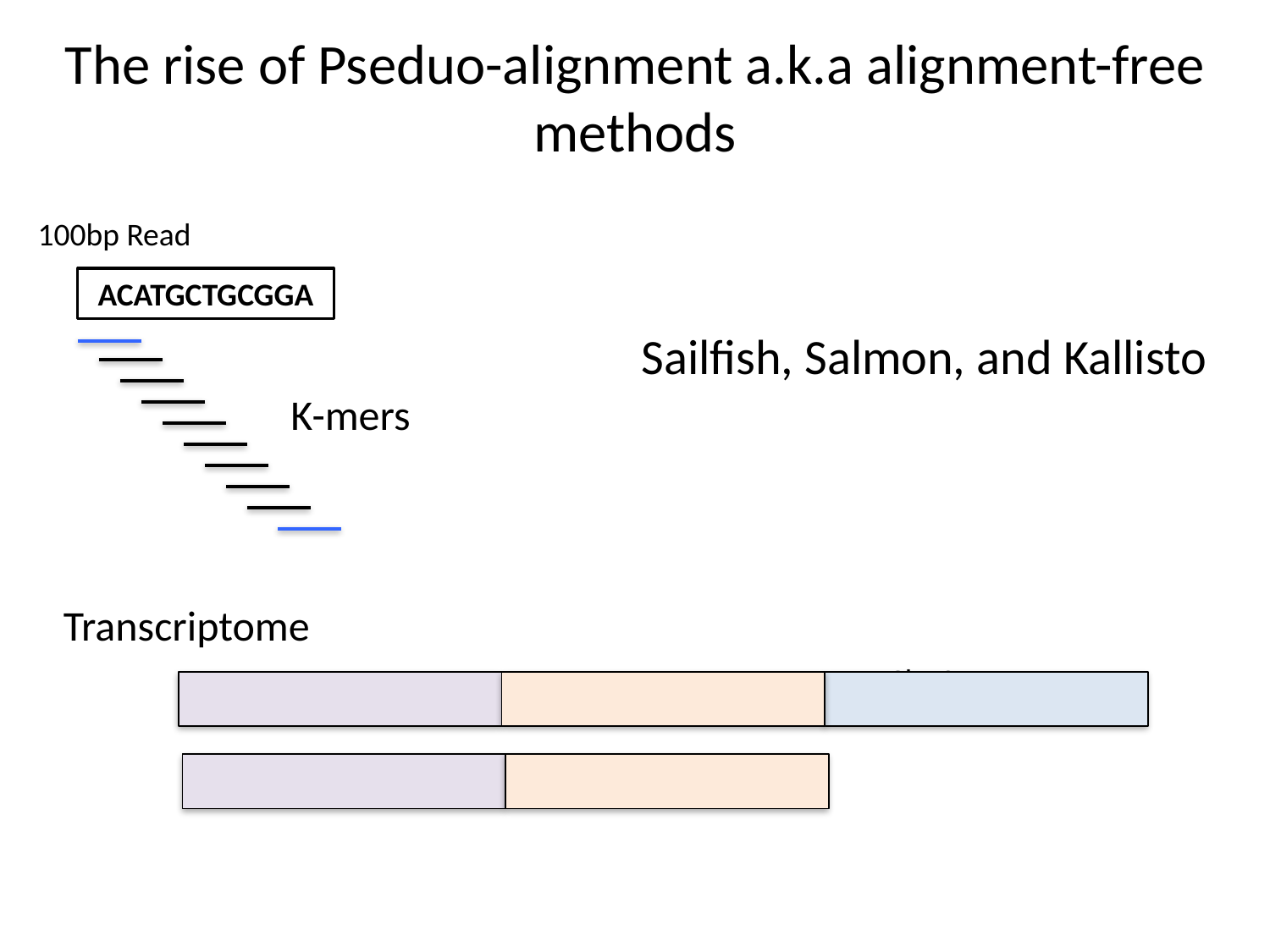

# The rise of Pseduo-alignment a.k.a alignment-free methods
100bp Read
ACATGCTGCGGA
Sailfish, Salmon, and Kallisto
K-mers
Transcriptome
Chr 2